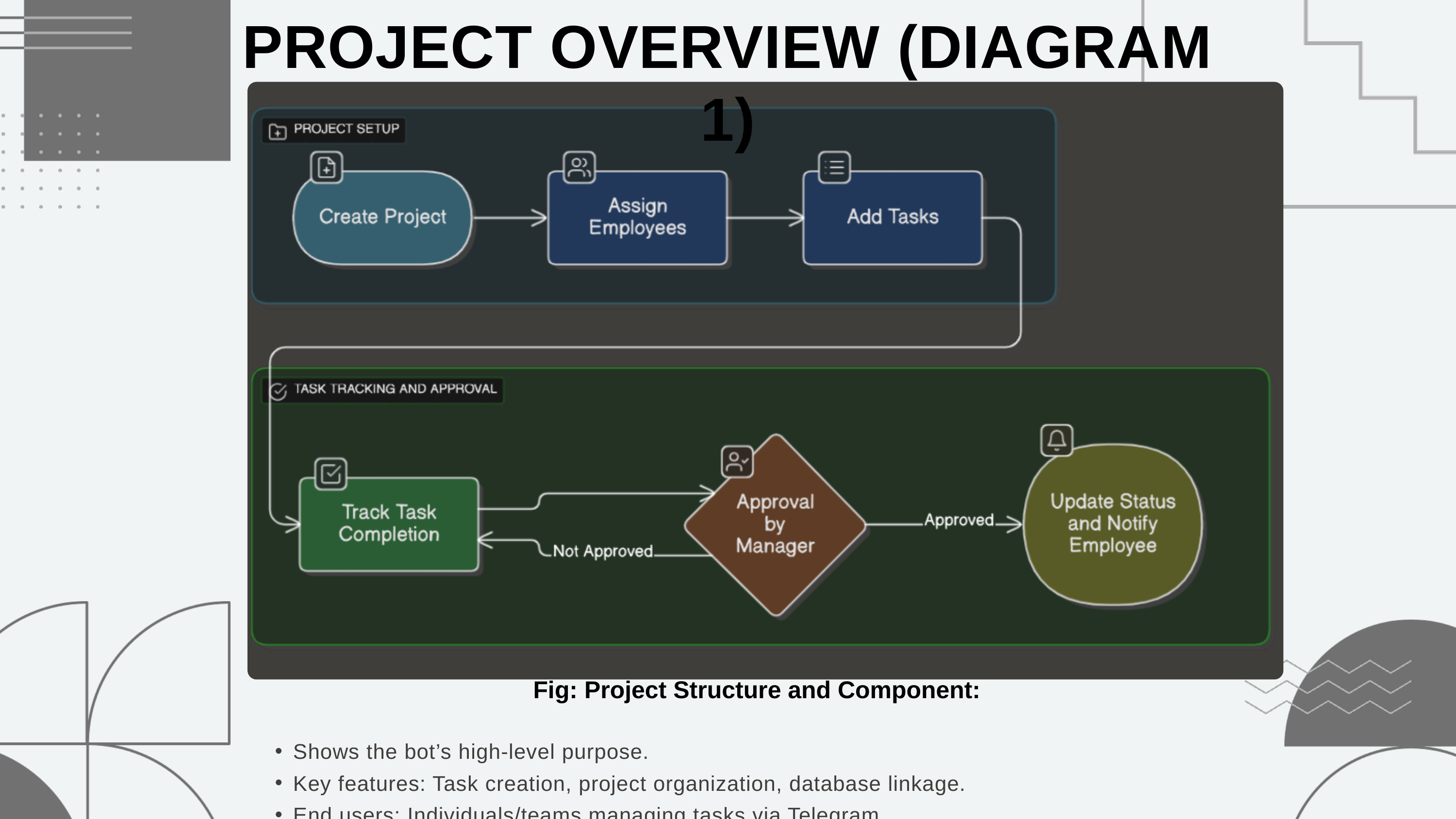

PROJECT OVERVIEW (DIAGRAM 1)

Fig: Project Structure and Component:
Shows the bot’s high-level purpose.
Key features: Task creation, project organization, database linkage.
End users: Individuals/teams managing tasks via Telegram.